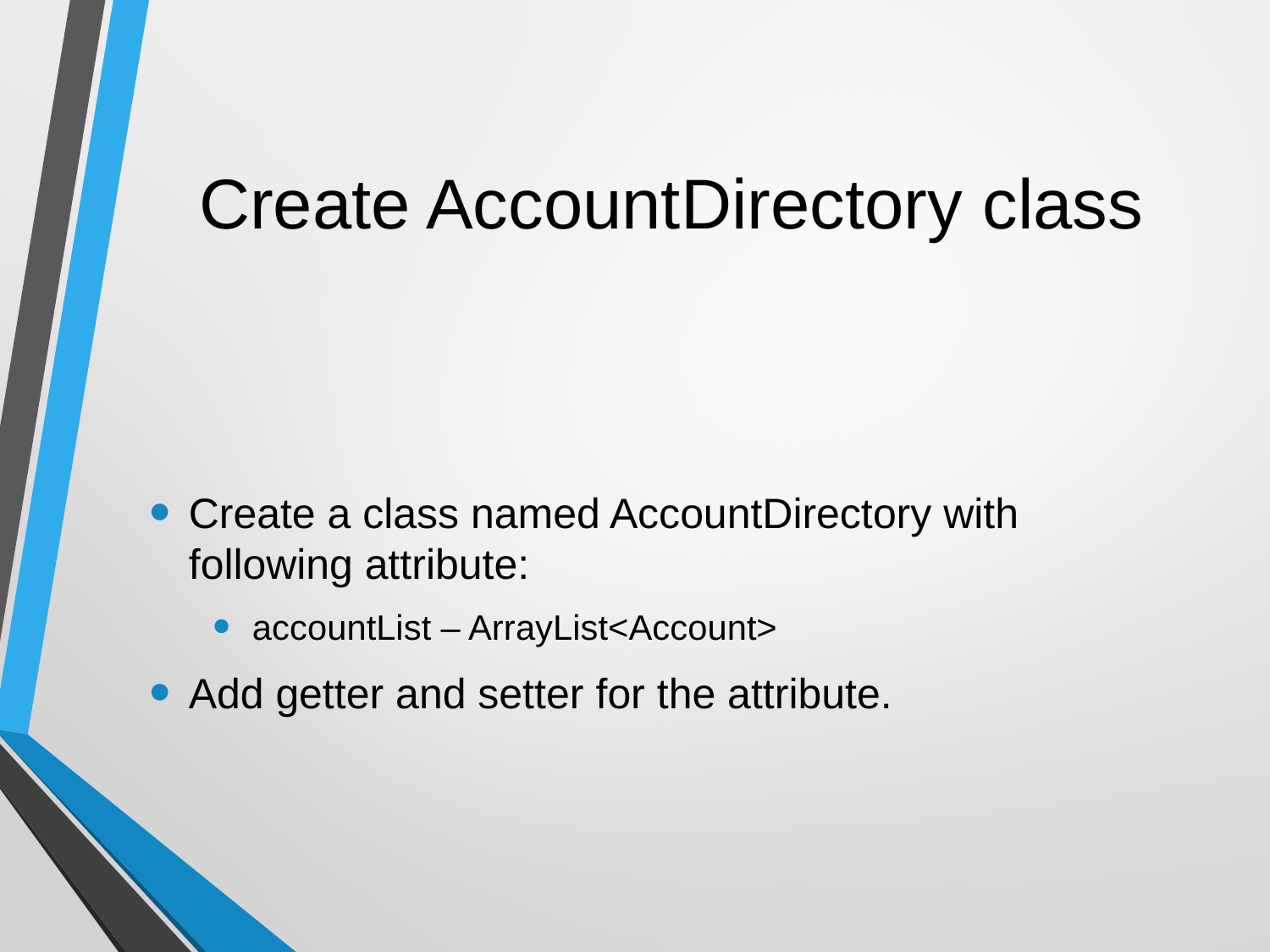

# Create AccountDirectory class
Create a class named AccountDirectory with following attribute:
accountList – ArrayList<Account>
Add getter and setter for the attribute.